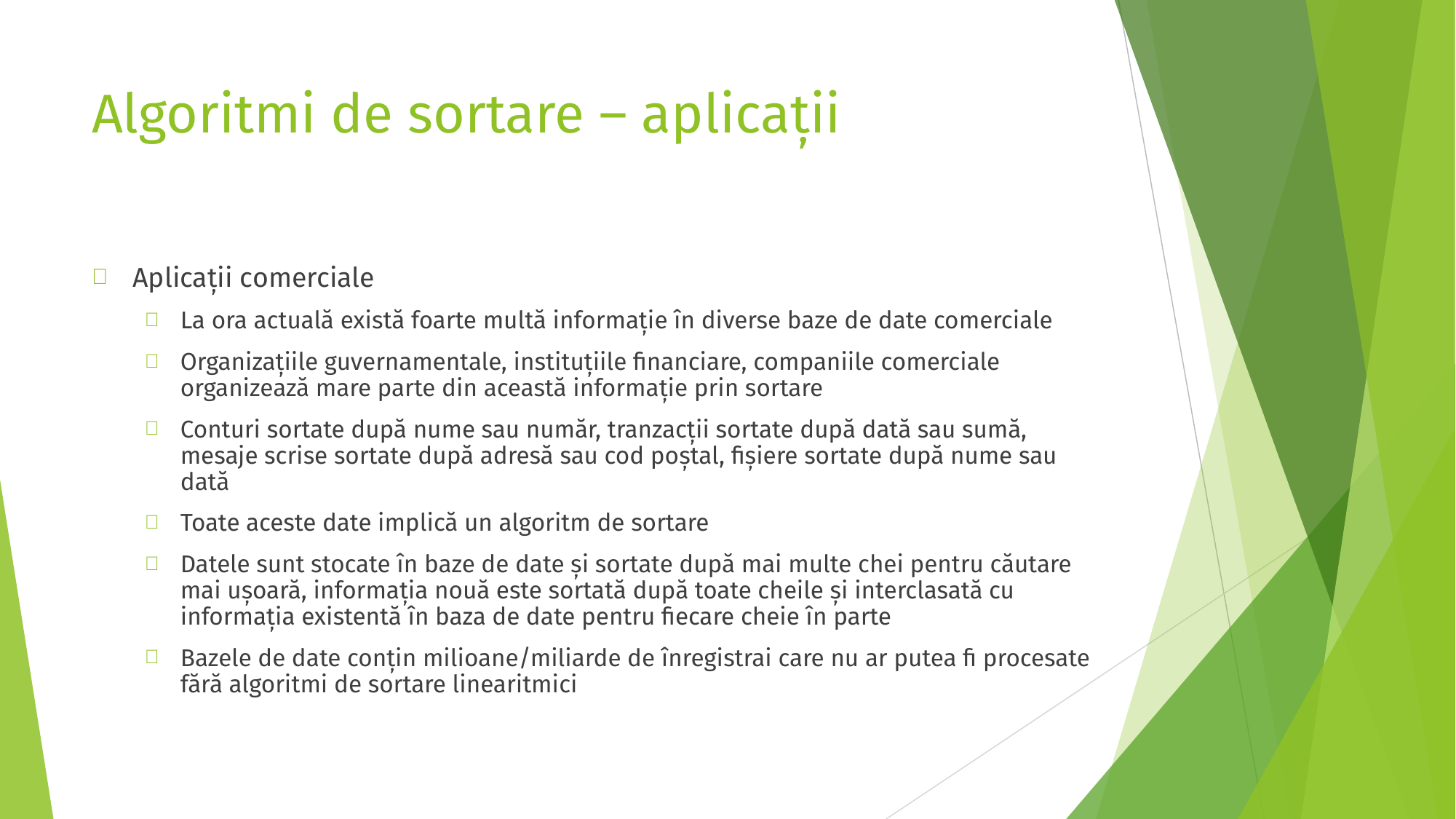

# Algoritmi de sortare – aplicații
Aplicații comerciale
La ora actuală există foarte multă informație în diverse baze de date comerciale
Organizațiile guvernamentale, instituțiile financiare, companiile comerciale organizează mare parte din această informație prin sortare
Conturi sortate după nume sau număr, tranzacții sortate după dată sau sumă, mesaje scrise sortate după adresă sau cod poștal, fișiere sortate după nume sau dată
Toate aceste date implică un algoritm de sortare
Datele sunt stocate în baze de date și sortate după mai multe chei pentru căutare mai ușoară, informația nouă este sortată după toate cheile și interclasată cu informația existentă în baza de date pentru fiecare cheie în parte
Bazele de date conțin milioane/miliarde de înregistrai care nu ar putea fi procesate fără algoritmi de sortare linearitmici